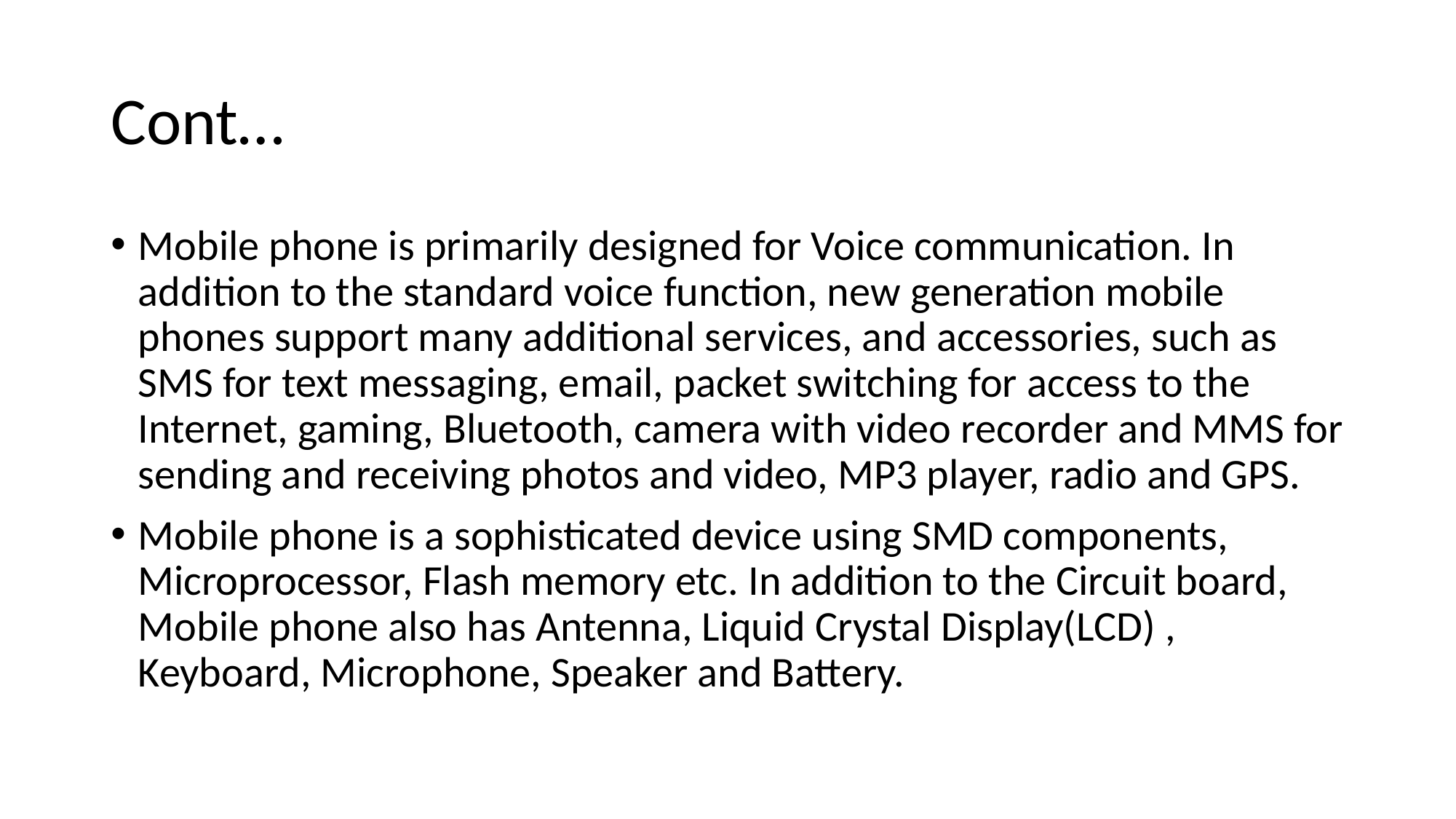

# Cont…
Mobile phone is primarily designed for Voice communication. In addition to the standard voice function, new generation mobile phones support many additional services, and accessories, such as SMS for text messaging, email, packet switching for access to the Internet, gaming, Bluetooth, camera with video recorder and MMS for sending and receiving photos and video, MP3 player, radio and GPS.
Mobile phone is a sophisticated device using SMD components, Microprocessor, Flash memory etc. In addition to the Circuit board, Mobile phone also has Antenna, Liquid Crystal Display(LCD) , Keyboard, Microphone, Speaker and Battery.